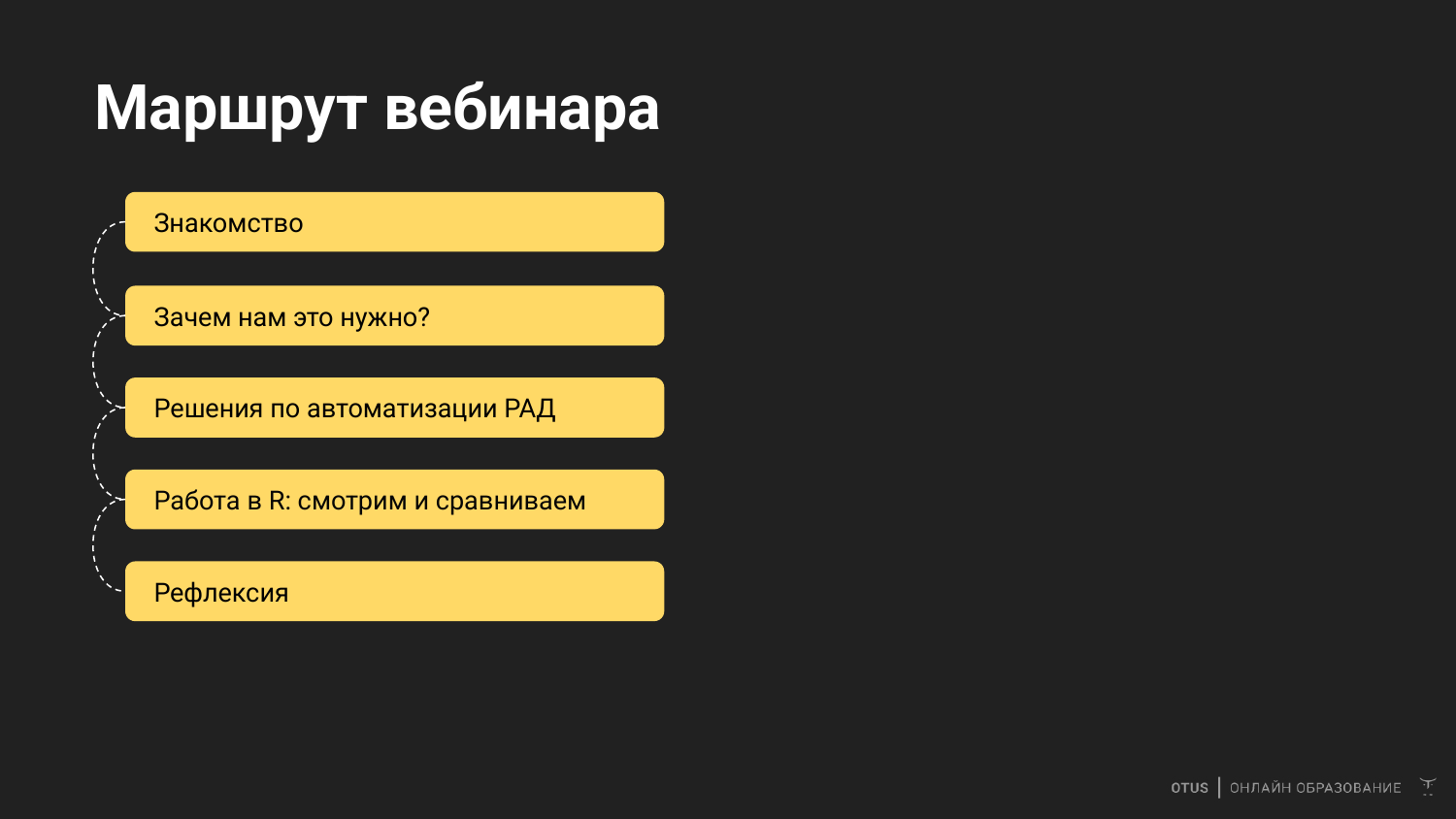

# Маршрут вебинара
Знакомство
Зачем нам это нужно?
Решения по автоматизации РАД
Работа в R: смотрим и сравниваем
Рефлексия